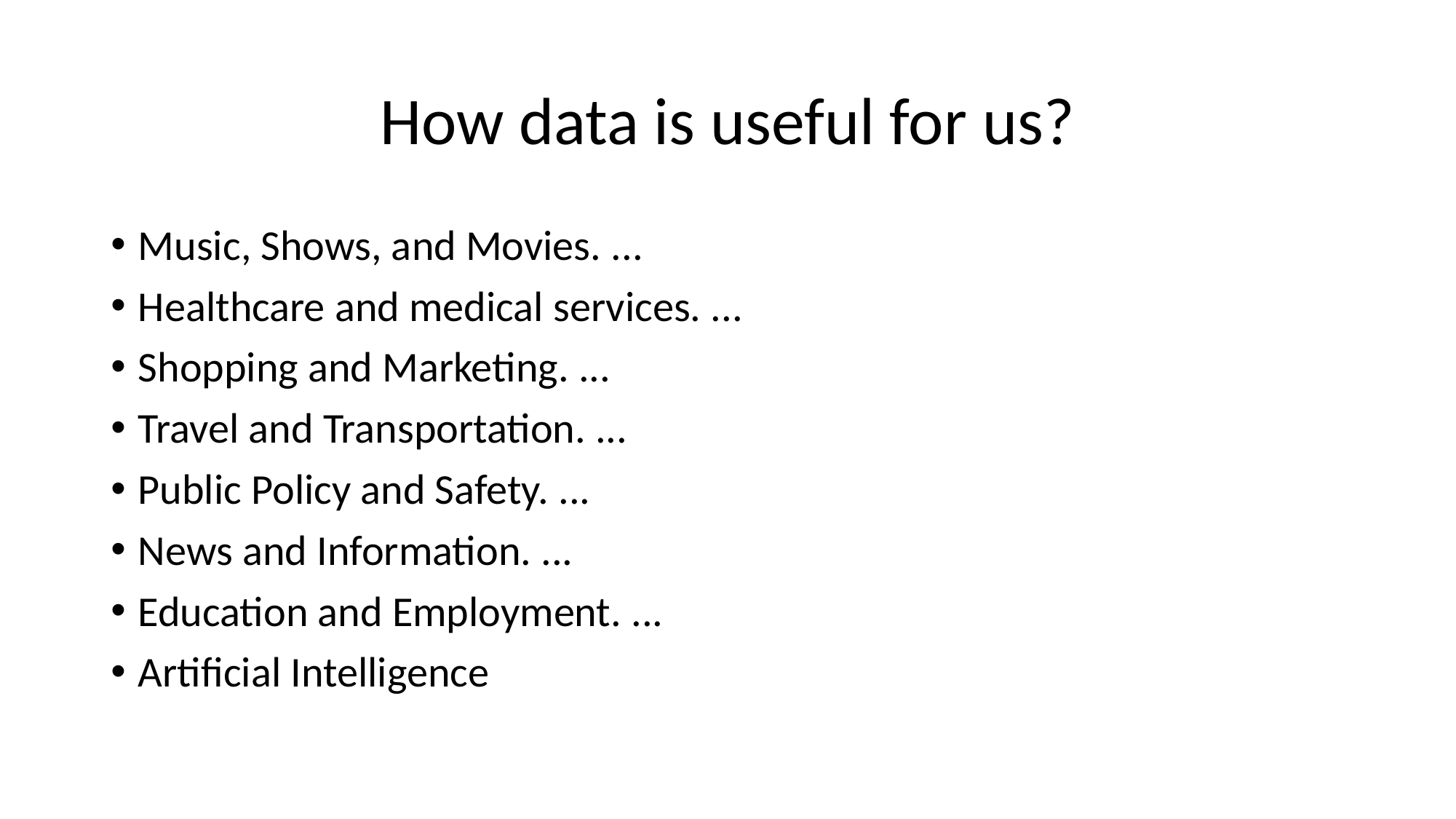

# How data is useful for us?
Music, Shows, and Movies. ...
Healthcare and medical services. ...
Shopping and Marketing. ...
Travel and Transportation. ...
Public Policy and Safety. ...
News and Information. ...
Education and Employment. ...
Artificial Intelligence